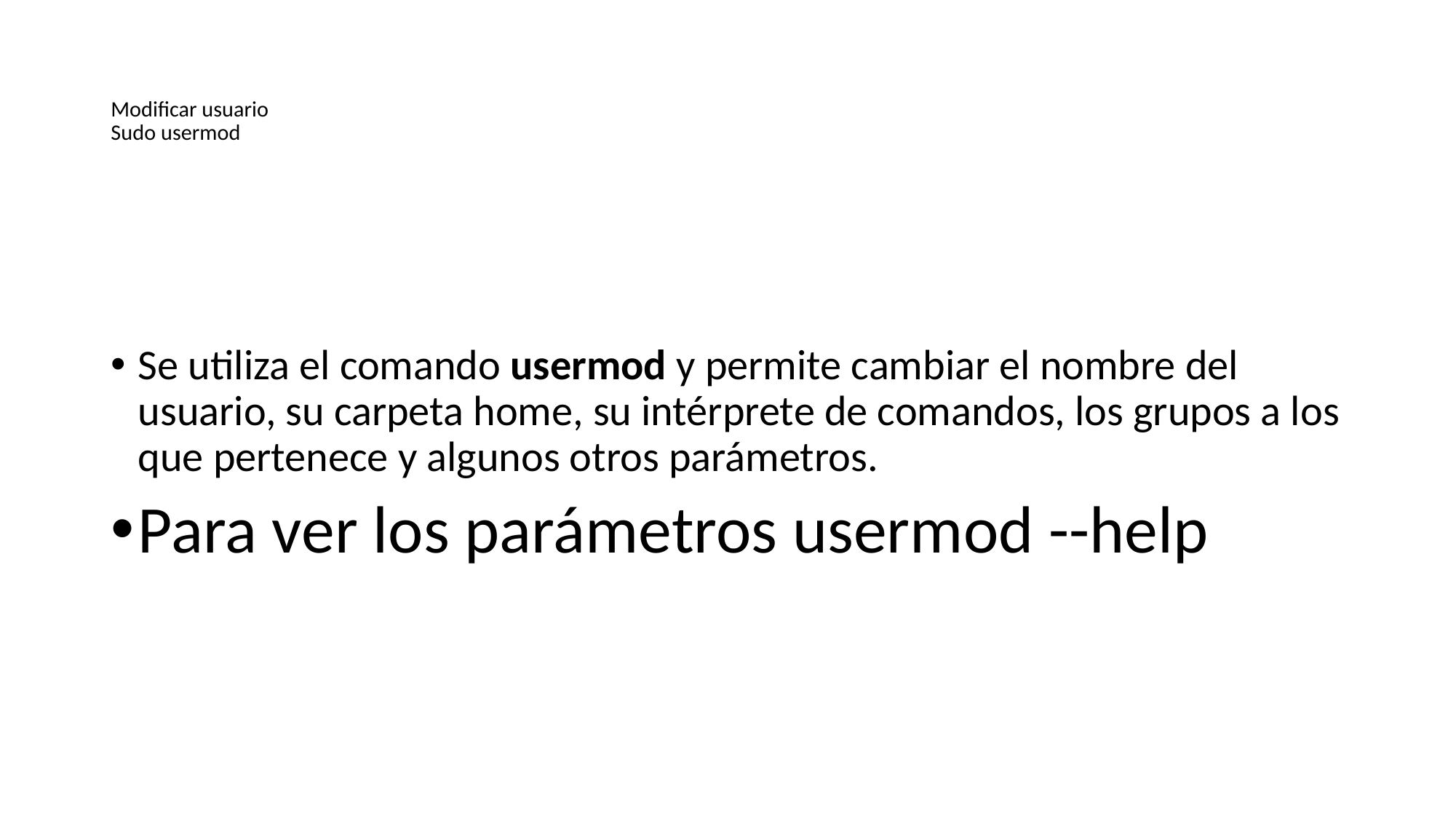

# Modificar usuario Sudo usermod

Se utiliza el comando usermod y permite cambiar el nombre del usuario, su carpeta home, su intérprete de comandos, los grupos a los que pertenece y algunos otros parámetros.
Para ver los parámetros usermod --help